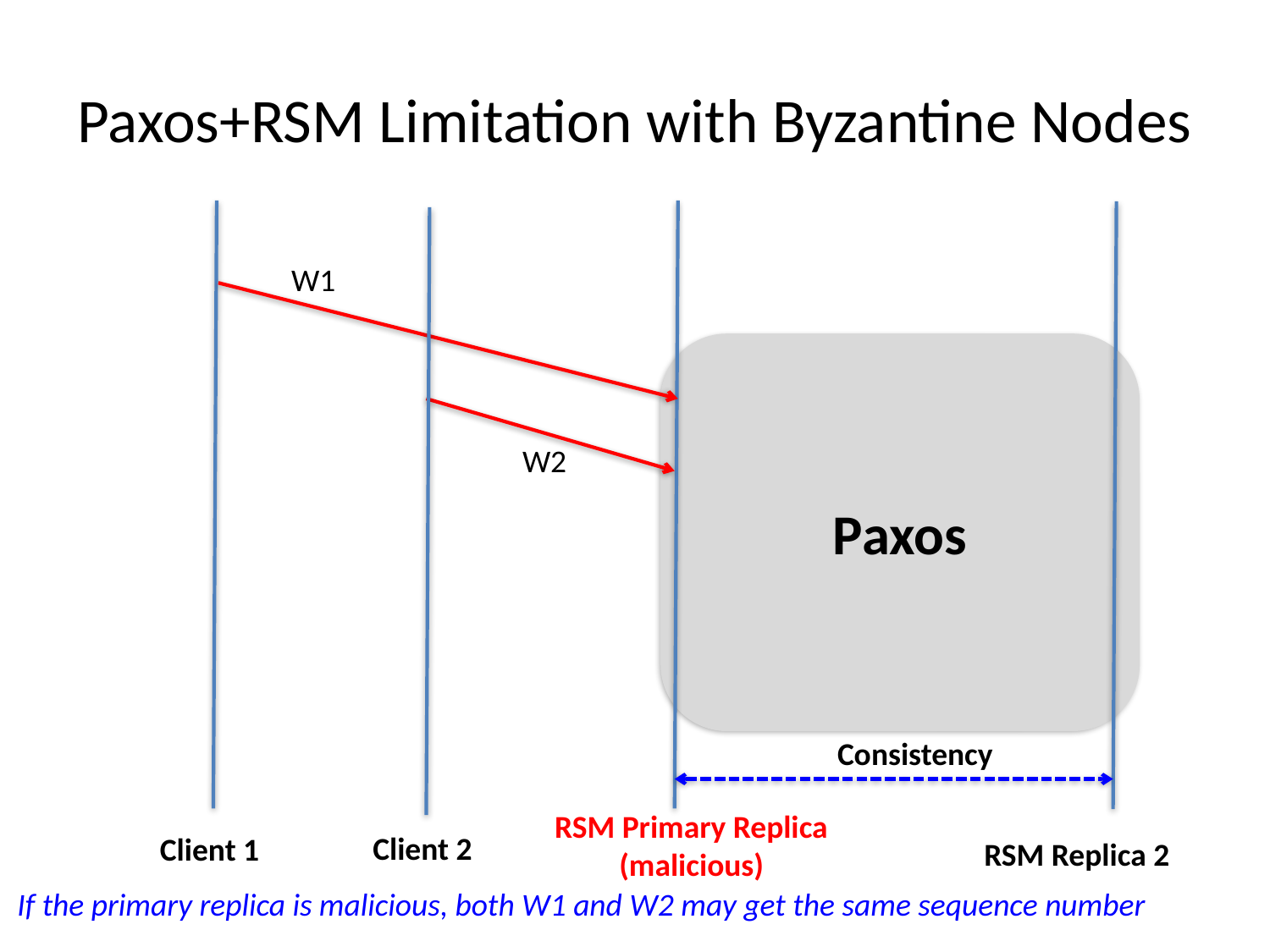

# Paxos+RSM Limitation with Byzantine Nodes
W1
Paxos
W2
Consistency
RSM Primary Replica
(malicious)
Client 2
Client 1
RSM Replica 2
If the primary replica is malicious, both W1 and W2 may get the same sequence number